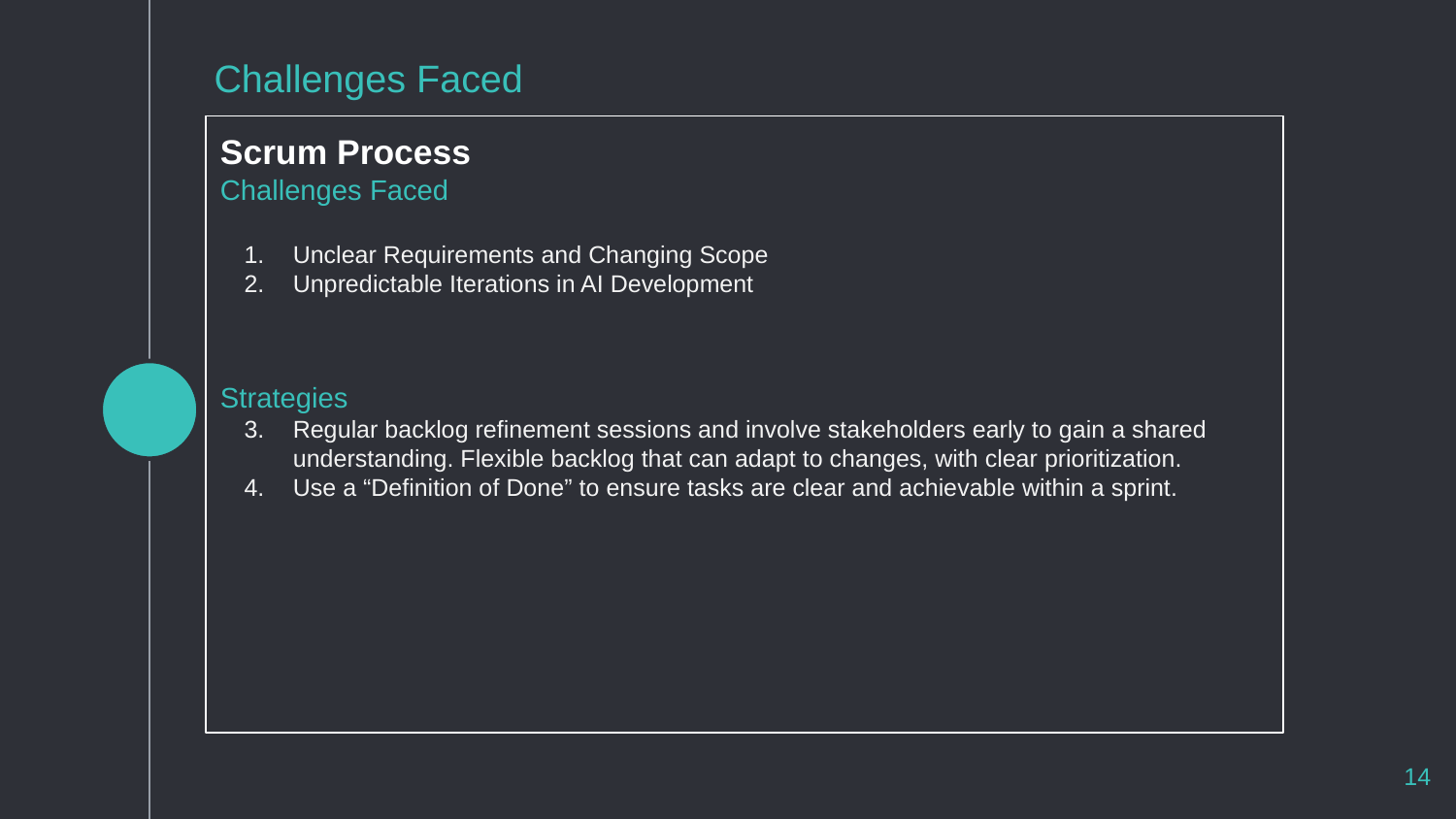

# Challenges Faced
Scrum Process
Challenges Faced

Unclear Requirements and Changing Scope
Unpredictable Iterations in AI Development

Strategies
Regular backlog refinement sessions and involve stakeholders early to gain a shared understanding. Flexible backlog that can adapt to changes, with clear prioritization.
Use a “Definition of Done” to ensure tasks are clear and achievable within a sprint.

14